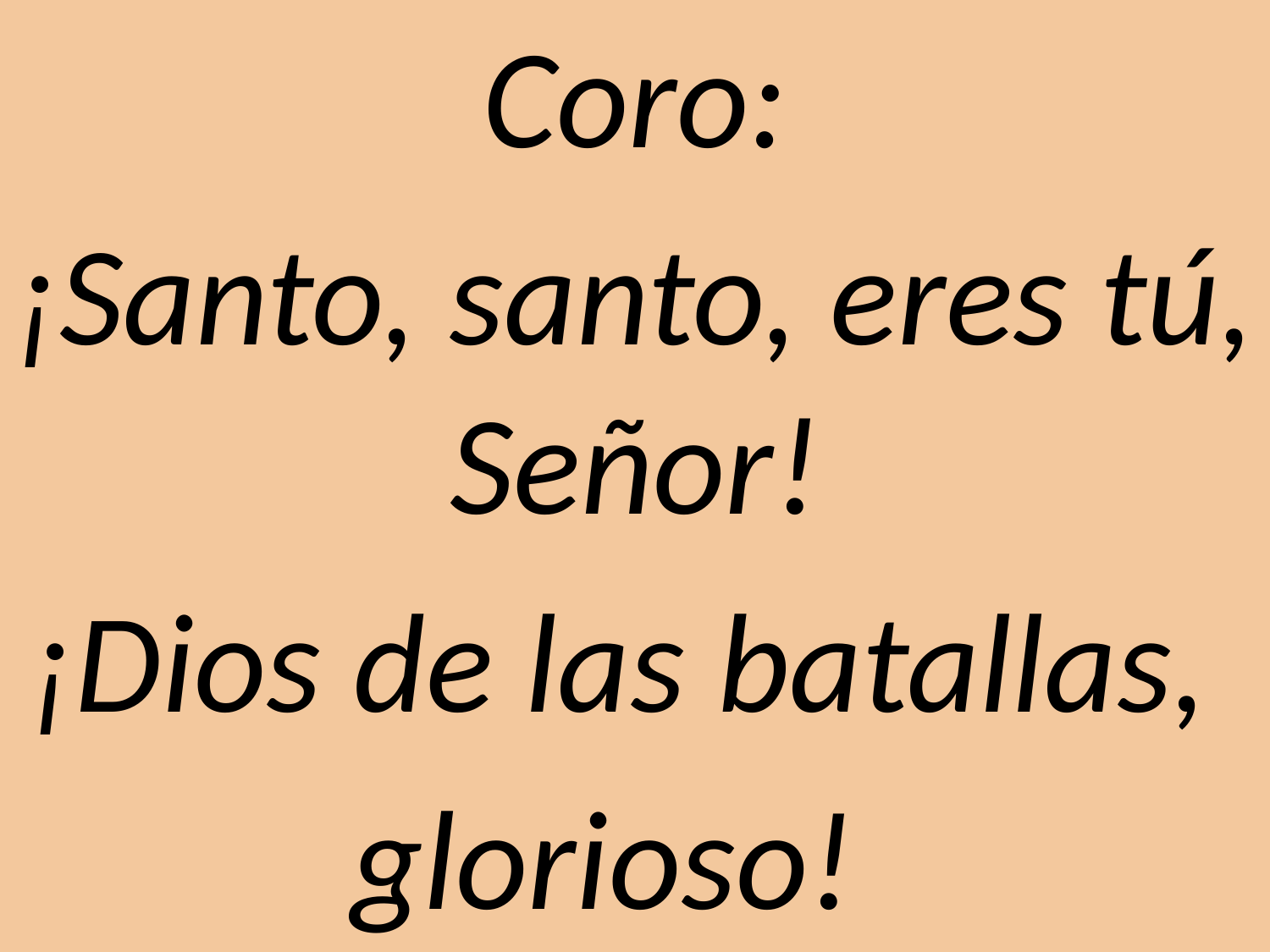

Coro:
¡Santo, santo, eres tú, Señor!
¡Dios de las batallas,
glorioso!